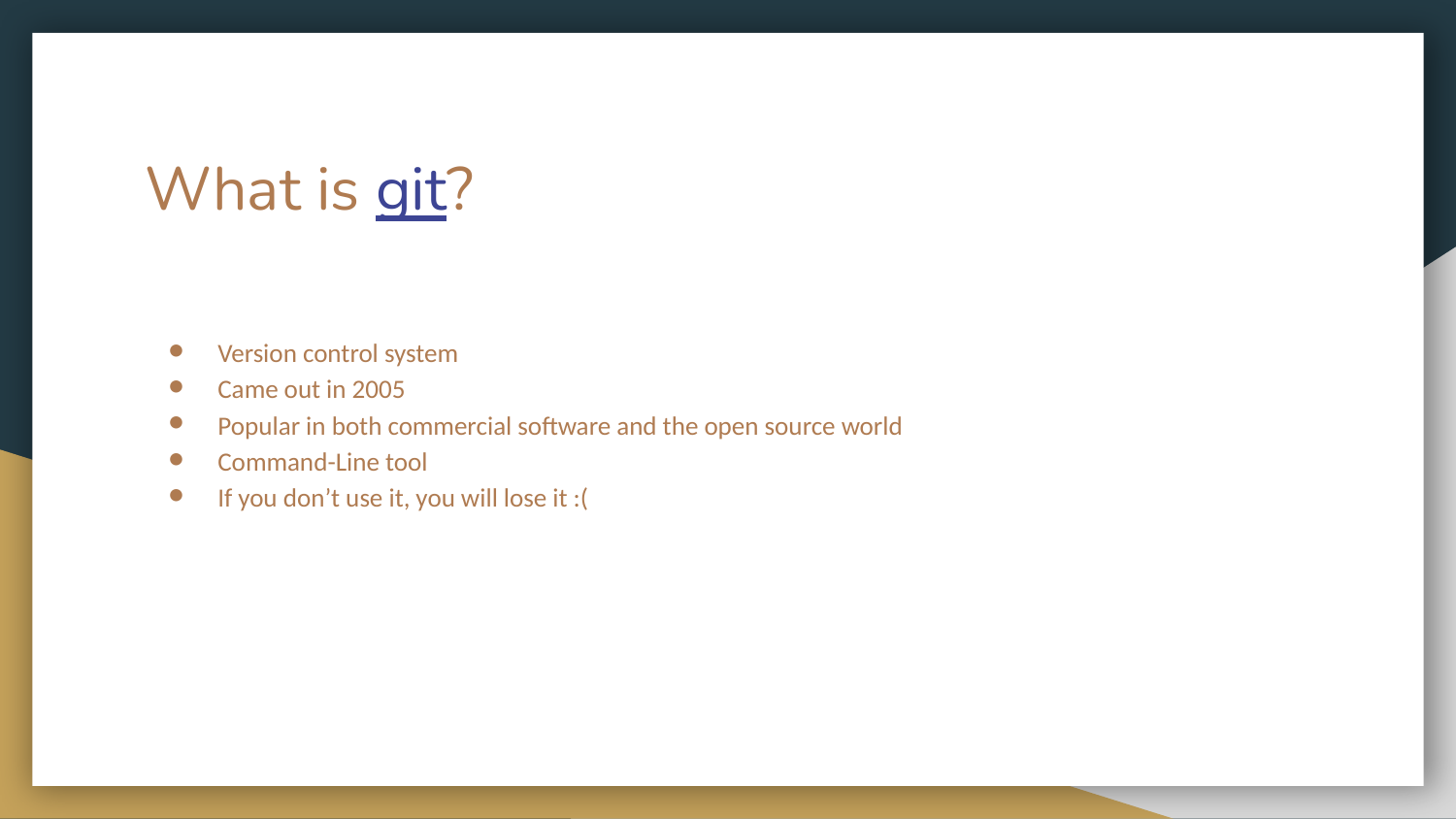

# What is git?
Version control system
Came out in 2005
Popular in both commercial software and the open source world
Command-Line tool
If you don’t use it, you will lose it :(